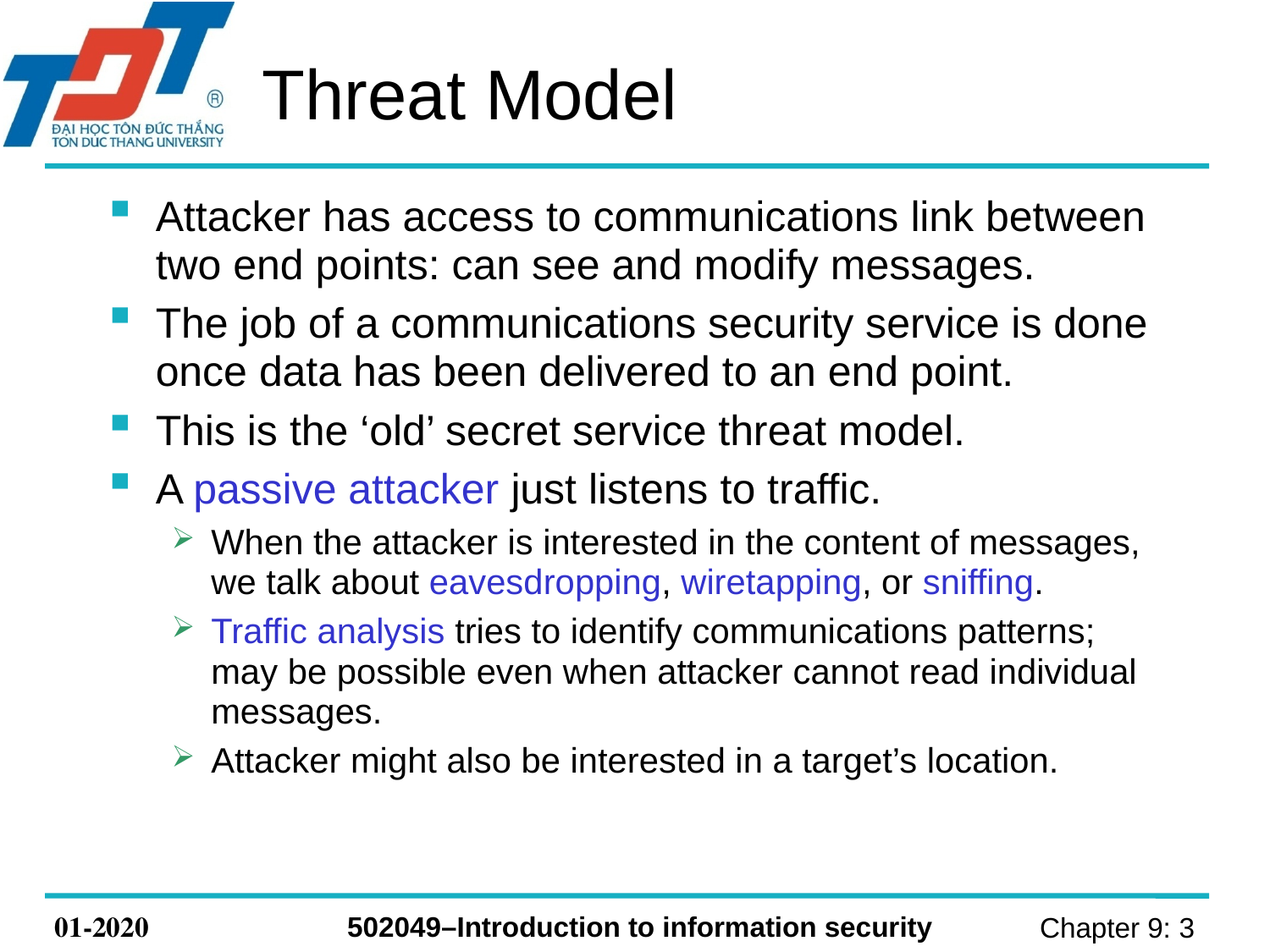

# Threat Model
Attacker has access to communications link between two end points: can see and modify messages.
The job of a communications security service is done once data has been delivered to an end point.
This is the ‘old’ secret service threat model.
A passive attacker just listens to traffic.
When the attacker is interested in the content of messages, we talk about eavesdropping, wiretapping, or sniffing.
Traffic analysis tries to identify communications patterns; may be possible even when attacker cannot read individual messages.
Attacker might also be interested in a target’s location.